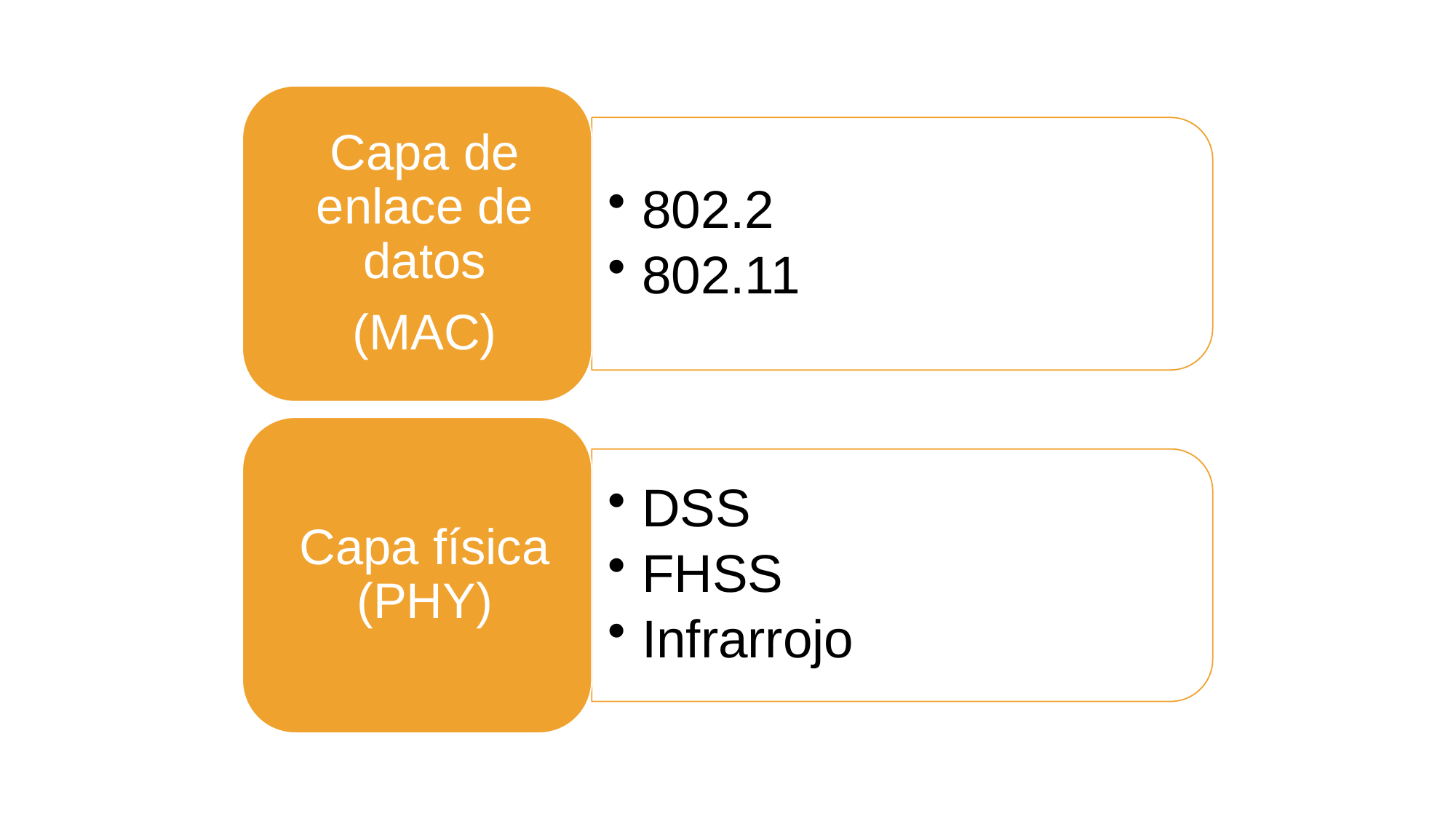

802.2
802.11
Capa de enlace de datos
(MAC)
DSS
FHSS
Infrarrojo
Capa física
(PHY)